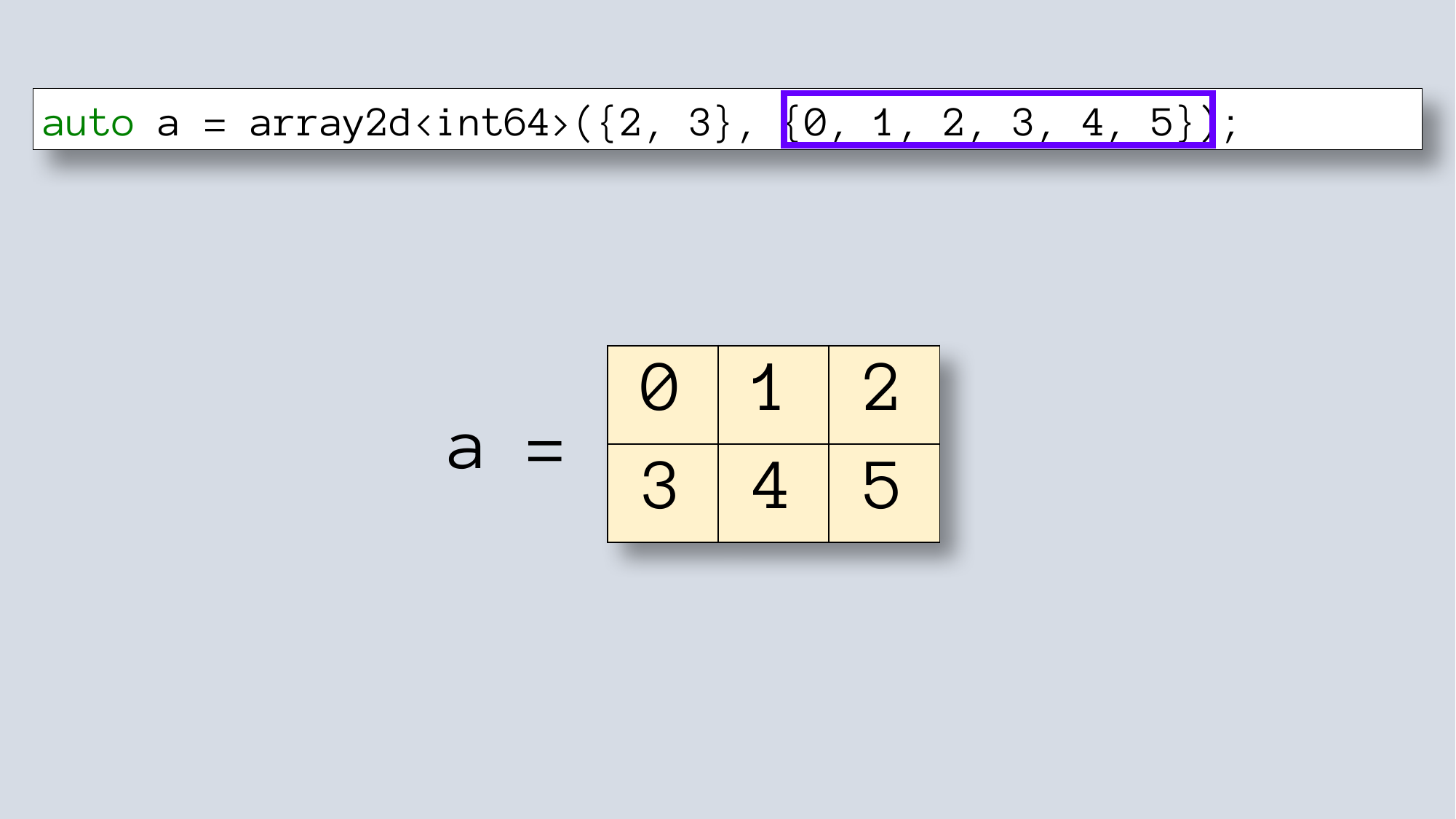

auto a = array2d<int64>({2, 3}, {0, 1, 2, 3, 4, 5});

| 0 | 1 | 2 |
| --- | --- | --- |
| 3 | 4 | 5 |
a =